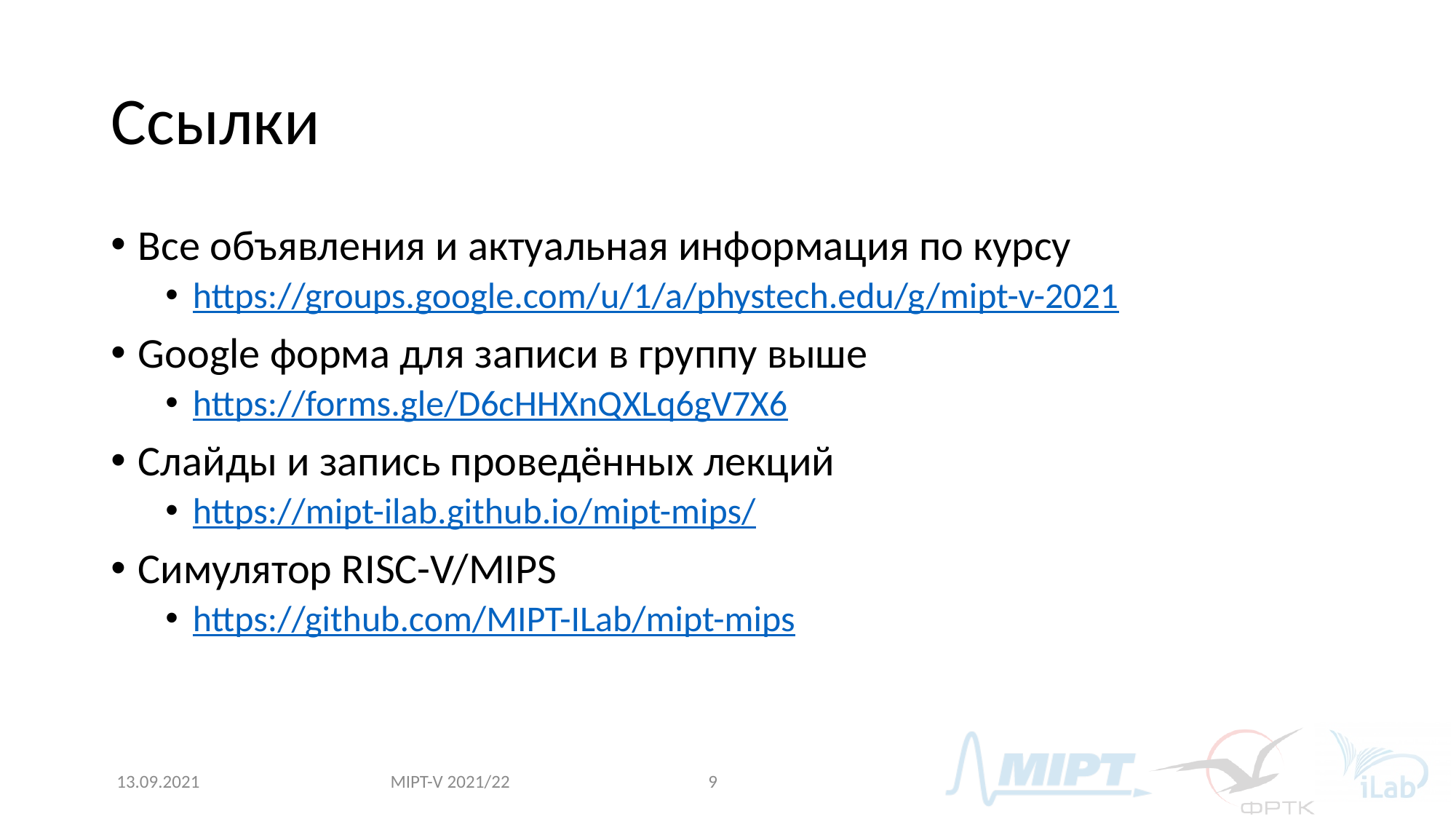

# Ссылки
Все объявления и актуальная информация по курсу
https://groups.google.com/u/1/a/phystech.edu/g/mipt-v-2021
Google форма для записи в группу выше
https://forms.gle/D6cHHXnQXLq6gV7X6
Слайды и запись проведённых лекций
https://mipt-ilab.github.io/mipt-mips/
Симулятор RISC-V/MIPS
https://github.com/MIPT-ILab/mipt-mips

MIPT-V 2021/22
13.09.2021
9